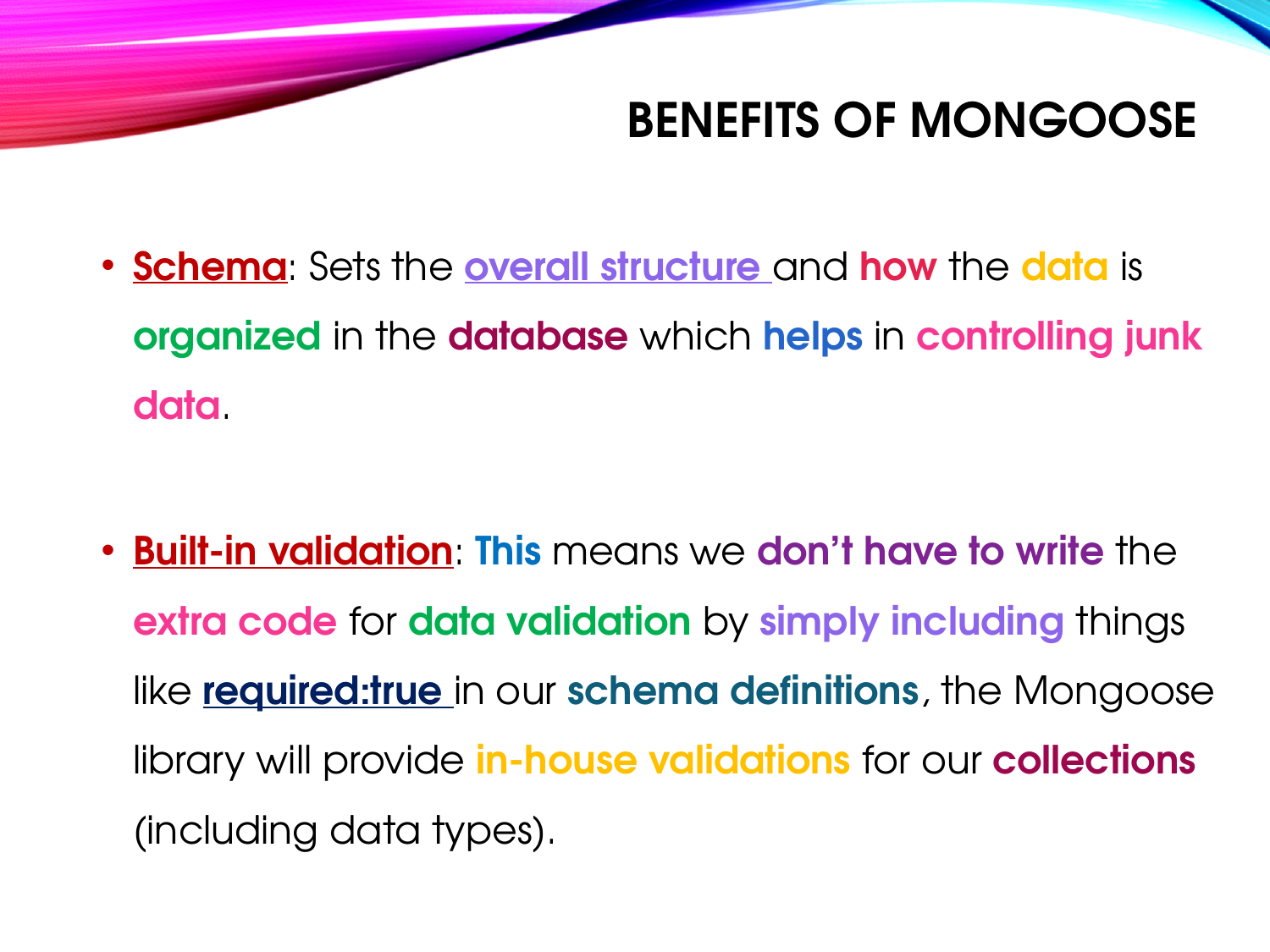

# Benefits of mongoose
Schema: Sets the overall structure and how the data is organized in the database which helps in controlling junk data.

Built-in validation: This means we don’t have to write the extra code for data validation by simply including things like required:true in our schema definitions, the Mongoose library will provide in-house validations for our collections (including data types).